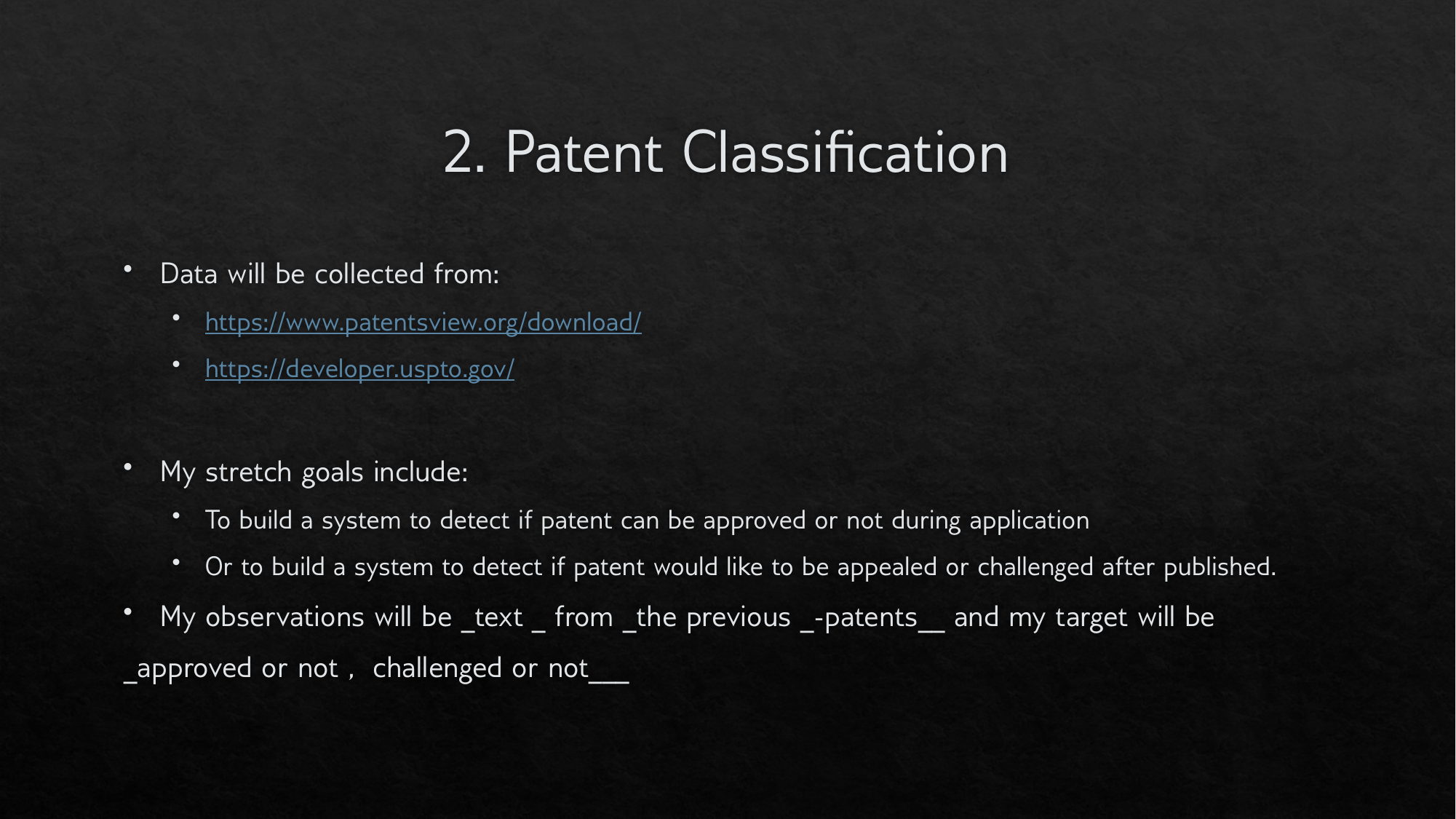

# 2. Patent Classification
Data will be collected from:
https://www.patentsview.org/download/
https://developer.uspto.gov/

My stretch goals include:
To build a system to detect if patent can be approved or not during application
Or to build a system to detect if patent would like to be appealed or challenged after published.
My observations will be _text _ from _the previous _-patents__ and my target will be
_approved or not ,  challenged or not___